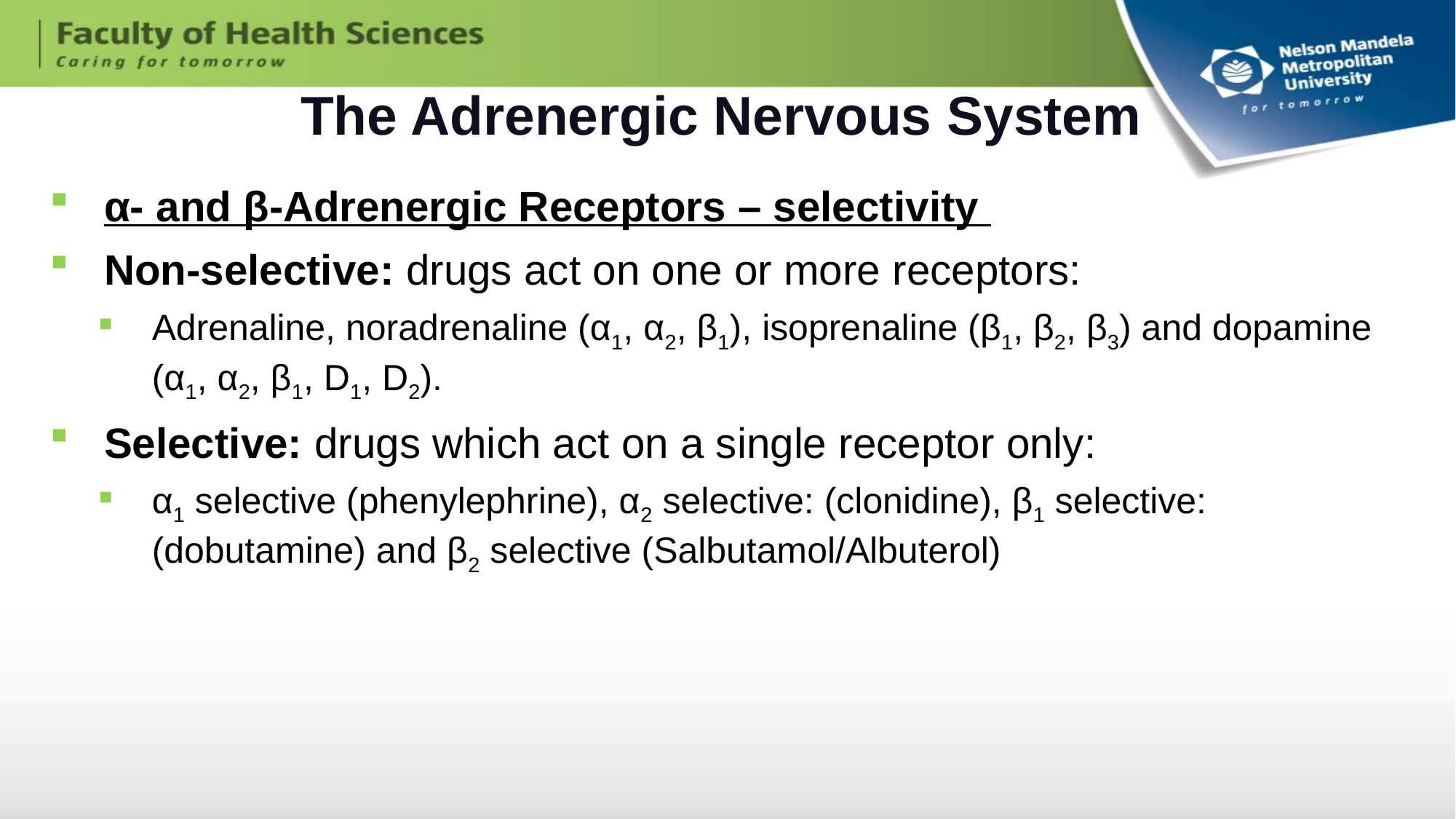

# The Adrenergic Nervous System
α- and β-Adrenergic Receptors – selectivity
Non-selective: drugs act on one or more receptors:
Adrenaline, noradrenaline (α1, α2, β1), isoprenaline (β1, β2, β3) and dopamine (α1, α2, β1, D1, D2).
Selective: drugs which act on a single receptor only:
α1 selective (phenylephrine), α2 selective: (clonidine), β1 selective: (dobutamine) and β2 selective (Salbutamol/Albuterol)